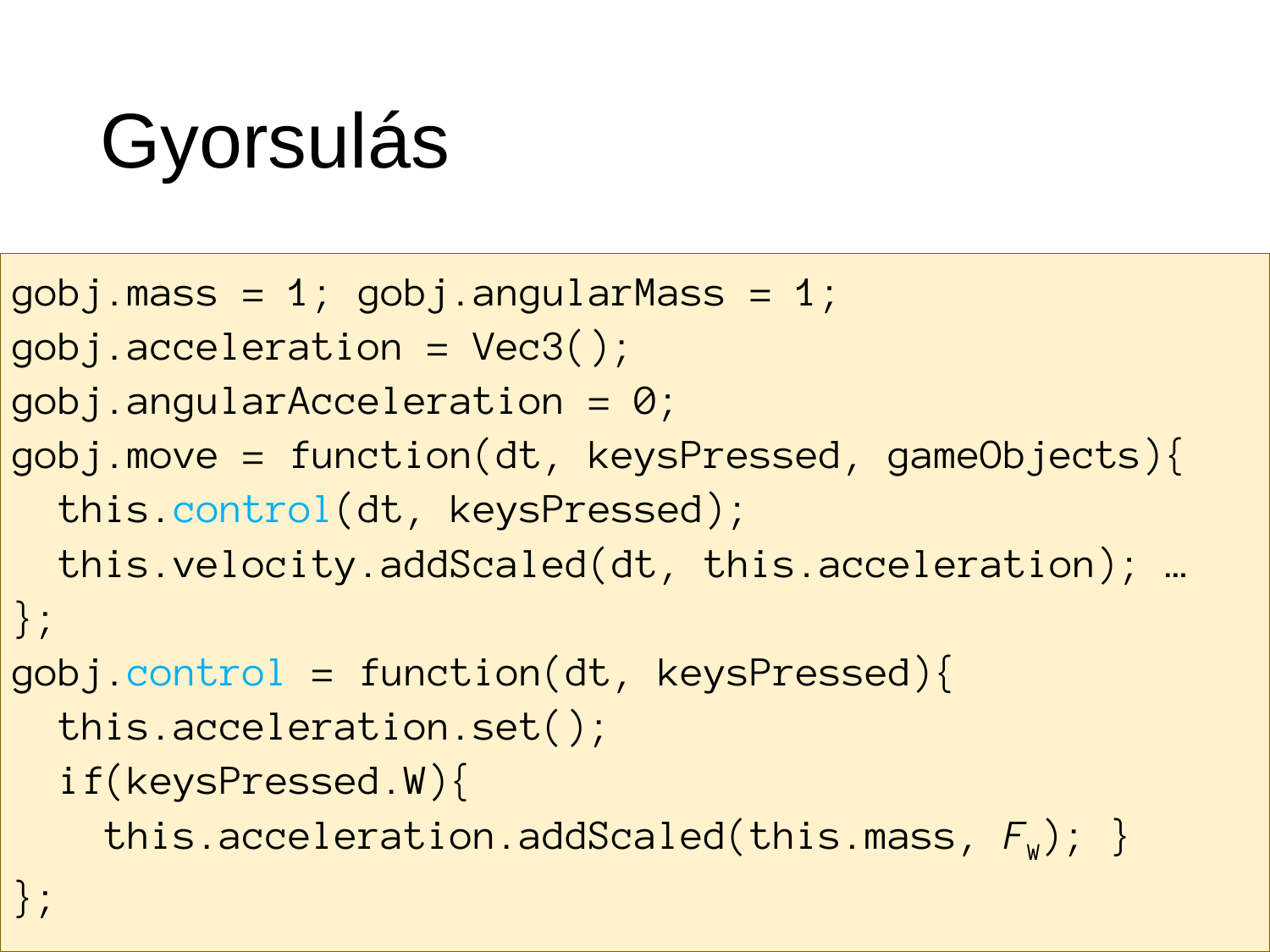

# Gyorsulás
gobj.mass = 1; gobj.angularMass = 1;
gobj.acceleration = Vec3();
gobj.angularAcceleration = 0;
gobj.move = function(dt, keysPressed, gameObjects){
  this.control(dt, keysPressed);
  this.velocity.addScaled(dt, this.acceleration); …
};
gobj.control = function(dt, keysPressed){
  this.acceleration.set();
  if(keysPressed.W){
    this.acceleration.addScaled(this.mass, FW); }
};